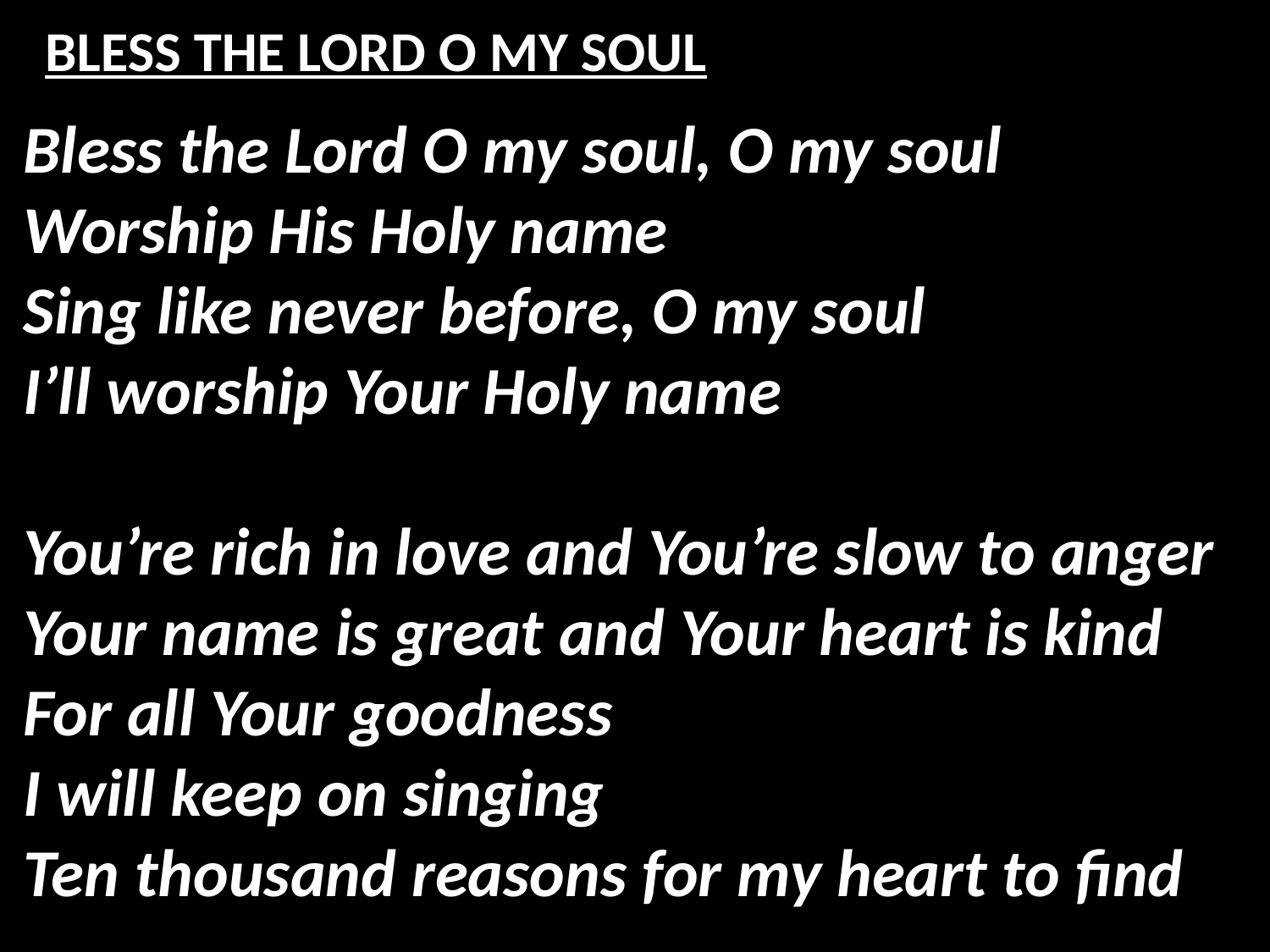

# BLESS THE LORD O MY SOUL
Bless the Lord O my soul, O my soul
Worship His Holy name
Sing like never before, O my soul
I’ll worship Your Holy name

You’re rich in love and You’re slow to anger
Your name is great and Your heart is kind
For all Your goodness
I will keep on singing
Ten thousand reasons for my heart to find